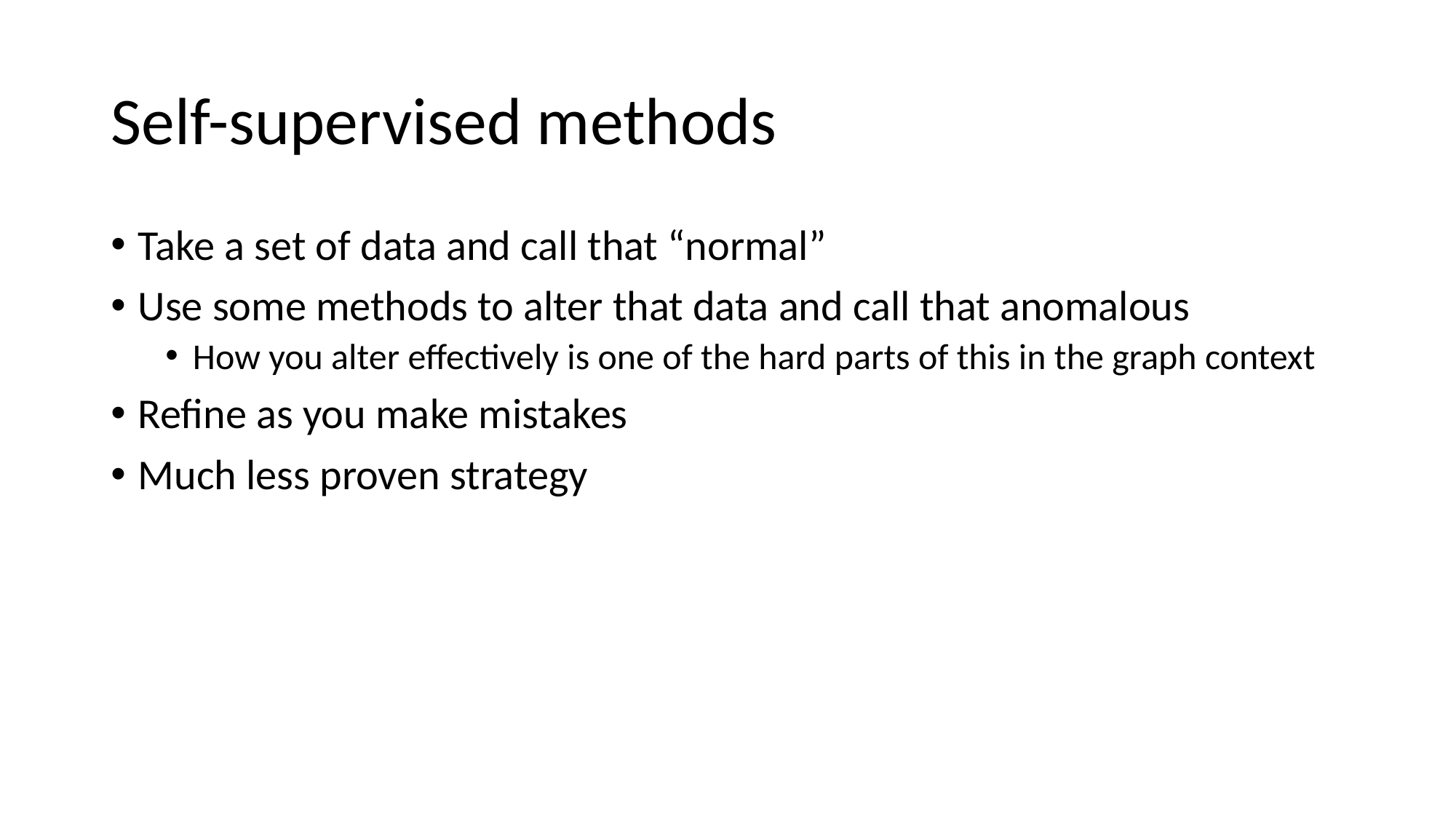

# Self-supervised methods
Take a set of data and call that “normal”
Use some methods to alter that data and call that anomalous
How you alter effectively is one of the hard parts of this in the graph context
Refine as you make mistakes
Much less proven strategy